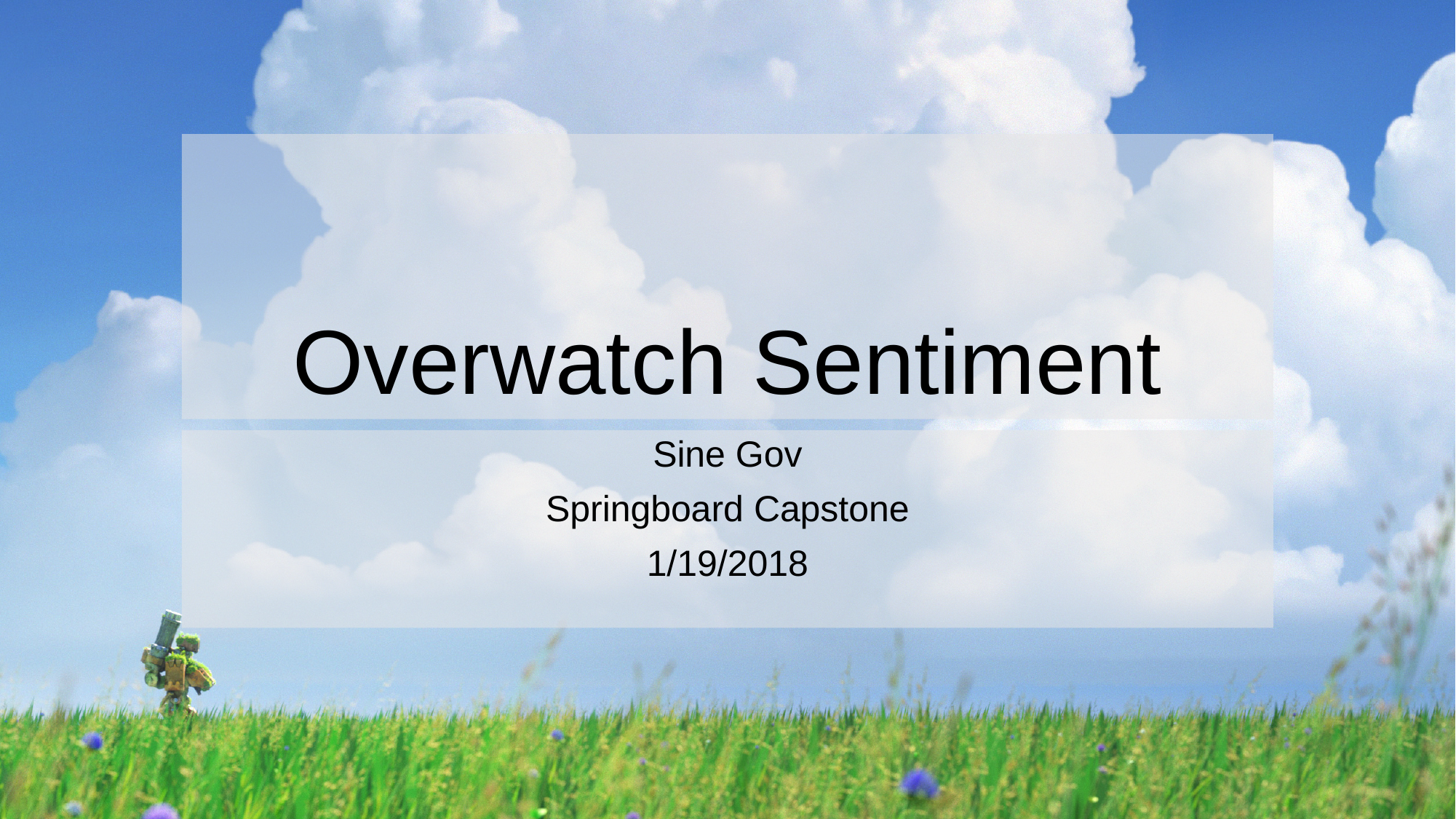

# Overwatch Sentiment
Sine Gov
Springboard Capstone
1/19/2018